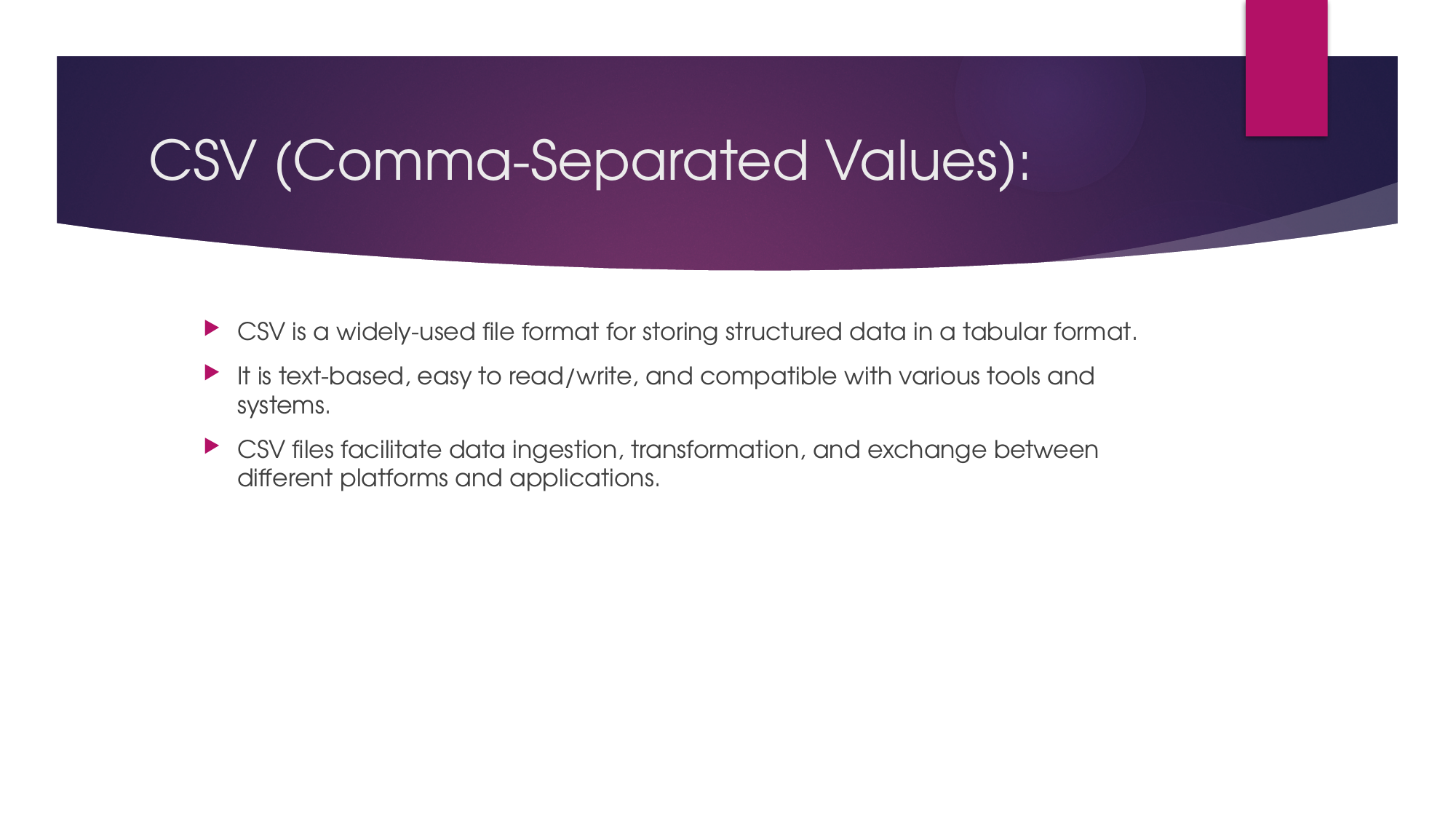

# CSV (Comma-Separated Values):
CSV is a widely-used file format for storing structured data in a tabular format.
It is text-based, easy to read/write, and compatible with various tools and systems.
CSV files facilitate data ingestion, transformation, and exchange between different platforms and applications.